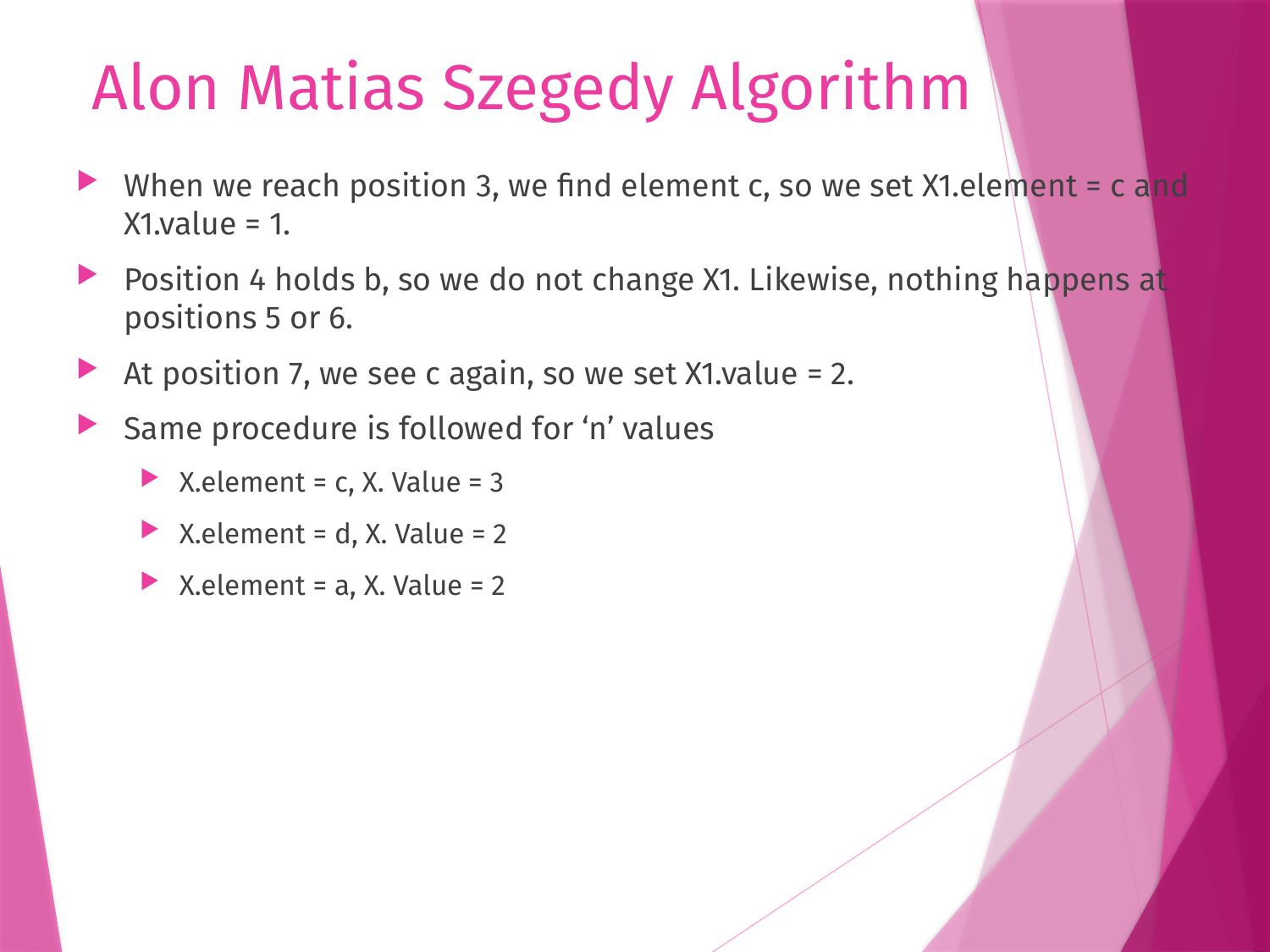

# Alon Matias Szegedy Algorithm
When we reach position 3, we find element c, so we set X1.element = c and X1.value = 1.
Position 4 holds b, so we do not change X1. Likewise, nothing happens at positions 5 or 6.
At position 7, we see c again, so we set X1.value = 2.
Same procedure is followed for ‘n’ values
X.element = c, X. Value = 3
X.element = d, X. Value = 2
X.element = a, X. Value = 2